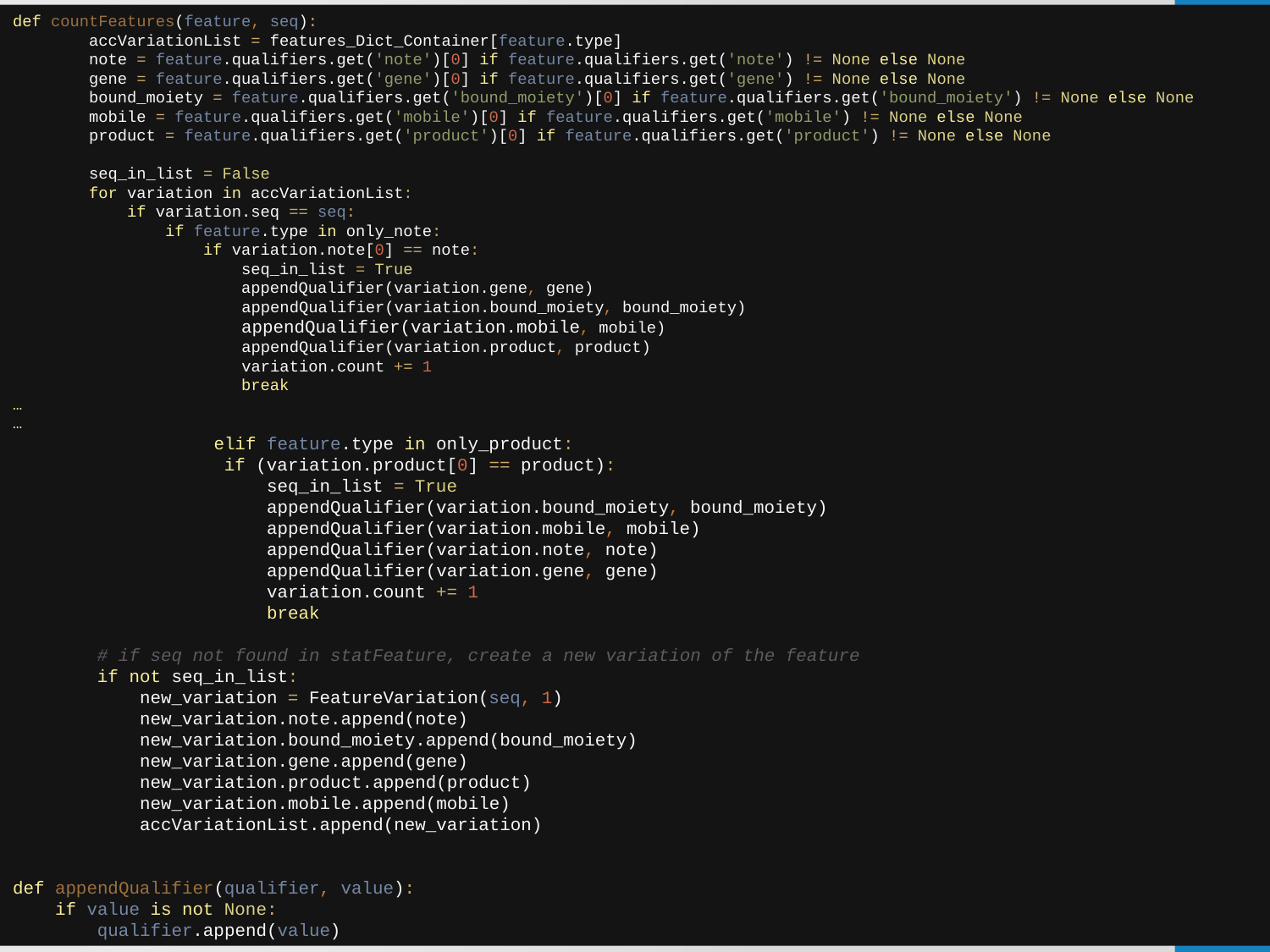

def countFeatures(feature, seq):
        accVariationList = features_Dict_Container[feature.type]
        note = feature.qualifiers.get('note')[0] if feature.qualifiers.get('note') != None else None
        gene = feature.qualifiers.get('gene')[0] if feature.qualifiers.get('gene') != None else None
        bound_moiety = feature.qualifiers.get('bound_moiety')[0] if feature.qualifiers.get('bound_moiety') != None else None
        mobile = feature.qualifiers.get('mobile')[0] if feature.qualifiers.get('mobile') != None else None
        product = feature.qualifiers.get('product')[0] if feature.qualifiers.get('product') != None else None
        seq_in_list = False
        for variation in accVariationList:
            if variation.seq == seq:
                if feature.type in only_note:
                    if variation.note[0] == note:
                        seq_in_list = True
                        appendQualifier(variation.gene, gene)
                        appendQualifier(variation.bound_moiety, bound_moiety)
                        appendQualifier(variation.mobile, mobile)
                        appendQualifier(variation.product, product)
                        variation.count += 1
                        break
…
…
 	       elif feature.type in only_product:
                    if (variation.product[0] == product):
                        seq_in_list = True
                        appendQualifier(variation.bound_moiety, bound_moiety)
                        appendQualifier(variation.mobile, mobile)
                        appendQualifier(variation.note, note)
                        appendQualifier(variation.gene, gene)
                        variation.count += 1
                        break
        # if seq not found in statFeature, create a new variation of the feature
        if not seq_in_list:
            new_variation = FeatureVariation(seq, 1)
            new_variation.note.append(note)
            new_variation.bound_moiety.append(bound_moiety)
            new_variation.gene.append(gene)
            new_variation.product.append(product)
            new_variation.mobile.append(mobile)
            accVariationList.append(new_variation)
def appendQualifier(qualifier, value):
    if value is not None:
        qualifier.append(value)
Jacob Rasmussen, Fabrizio Parrillo, Steffen Griesch				       04. Januar 2016